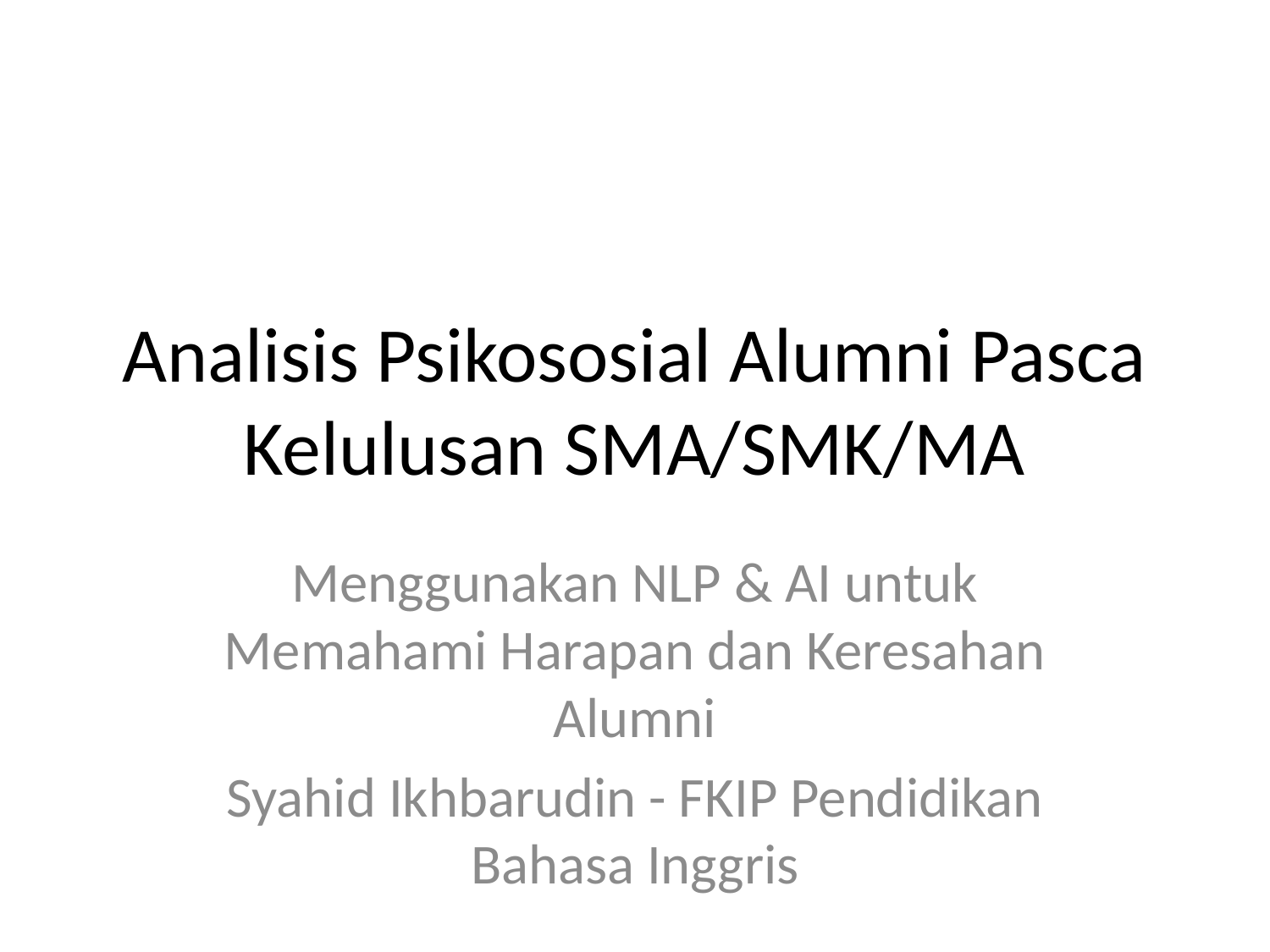

# Analisis Psikososial Alumni Pasca Kelulusan SMA/SMK/MA
Menggunakan NLP & AI untuk Memahami Harapan dan Keresahan Alumni
Syahid Ikhbarudin - FKIP Pendidikan Bahasa Inggris